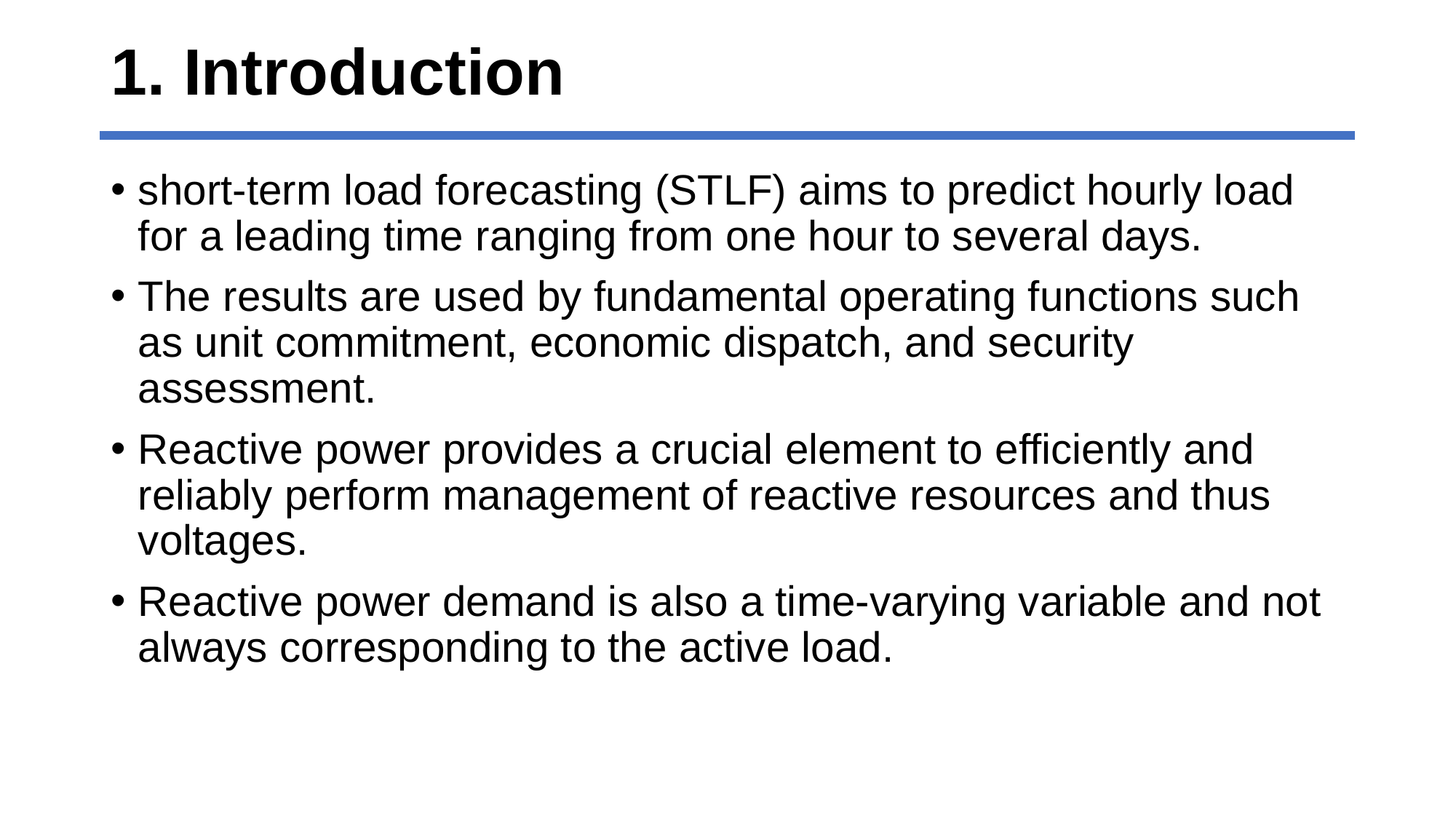

# 1. Introduction
short-term load forecasting (STLF) aims to predict hourly load for a leading time ranging from one hour to several days.
The results are used by fundamental operating functions such as unit commitment, economic dispatch, and security assessment.
Reactive power provides a crucial element to efficiently and reliably perform management of reactive resources and thus voltages.
Reactive power demand is also a time-varying variable and not always corresponding to the active load.